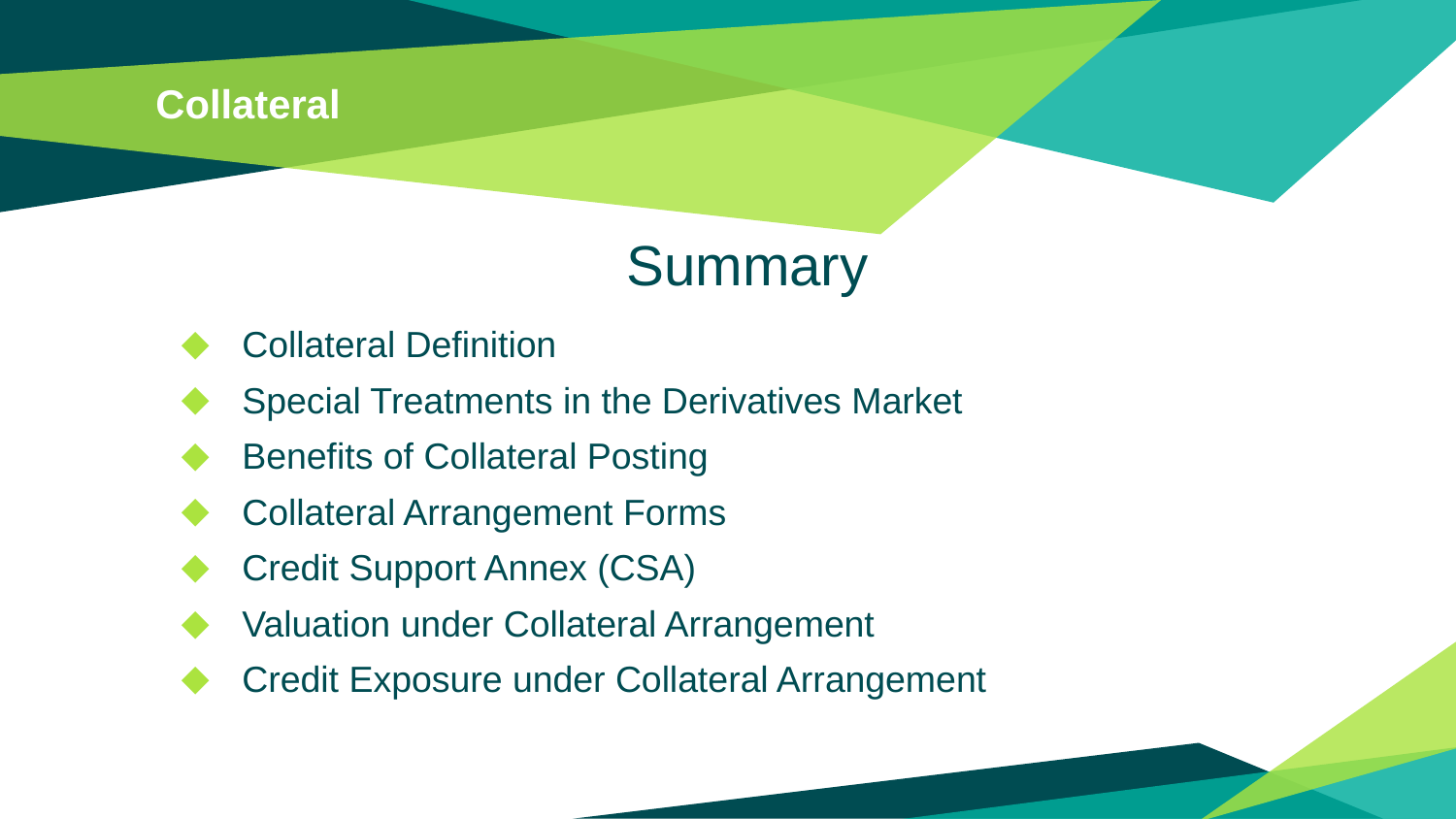

# Collateral
Summary
Collateral Definition
Special Treatments in the Derivatives Market
Benefits of Collateral Posting
Collateral Arrangement Forms
Credit Support Annex (CSA)
Valuation under Collateral Arrangement
Credit Exposure under Collateral Arrangement